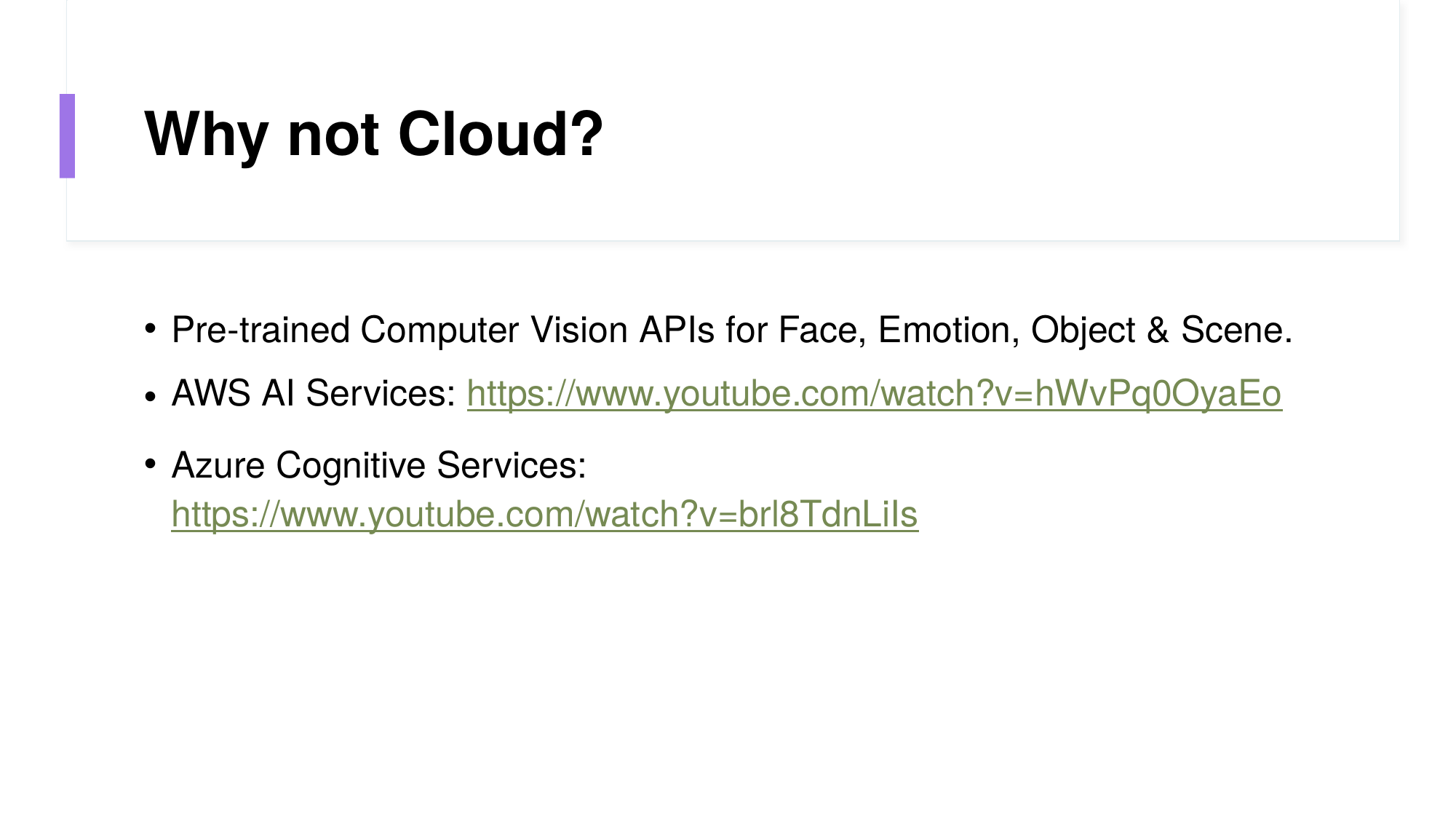

# Why not Cloud?
Pre-trained Computer Vision APIs for Face, Emotion, Object & Scene.
AWS AI Services: https://www.youtube.com/watch?v=hWvPq0OyaEo
Azure Cognitive Services: https://www.youtube.com/watch?v=brl8TdnLiIs